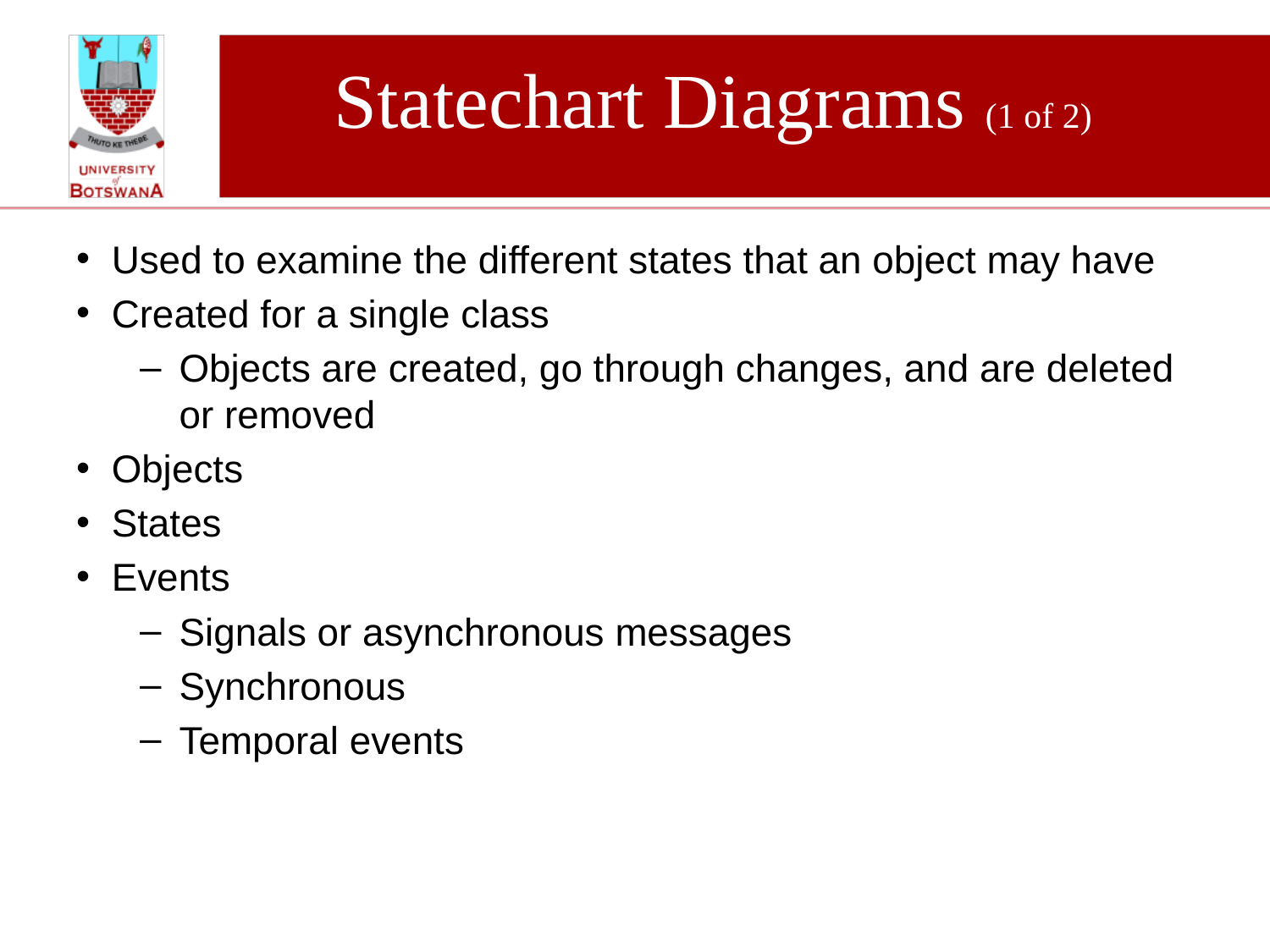

# Statechart Diagrams (1 of 2)
Used to examine the different states that an object may have
Created for a single class
Objects are created, go through changes, and are deleted or removed
Objects
States
Events
Signals or asynchronous messages
Synchronous
Temporal events